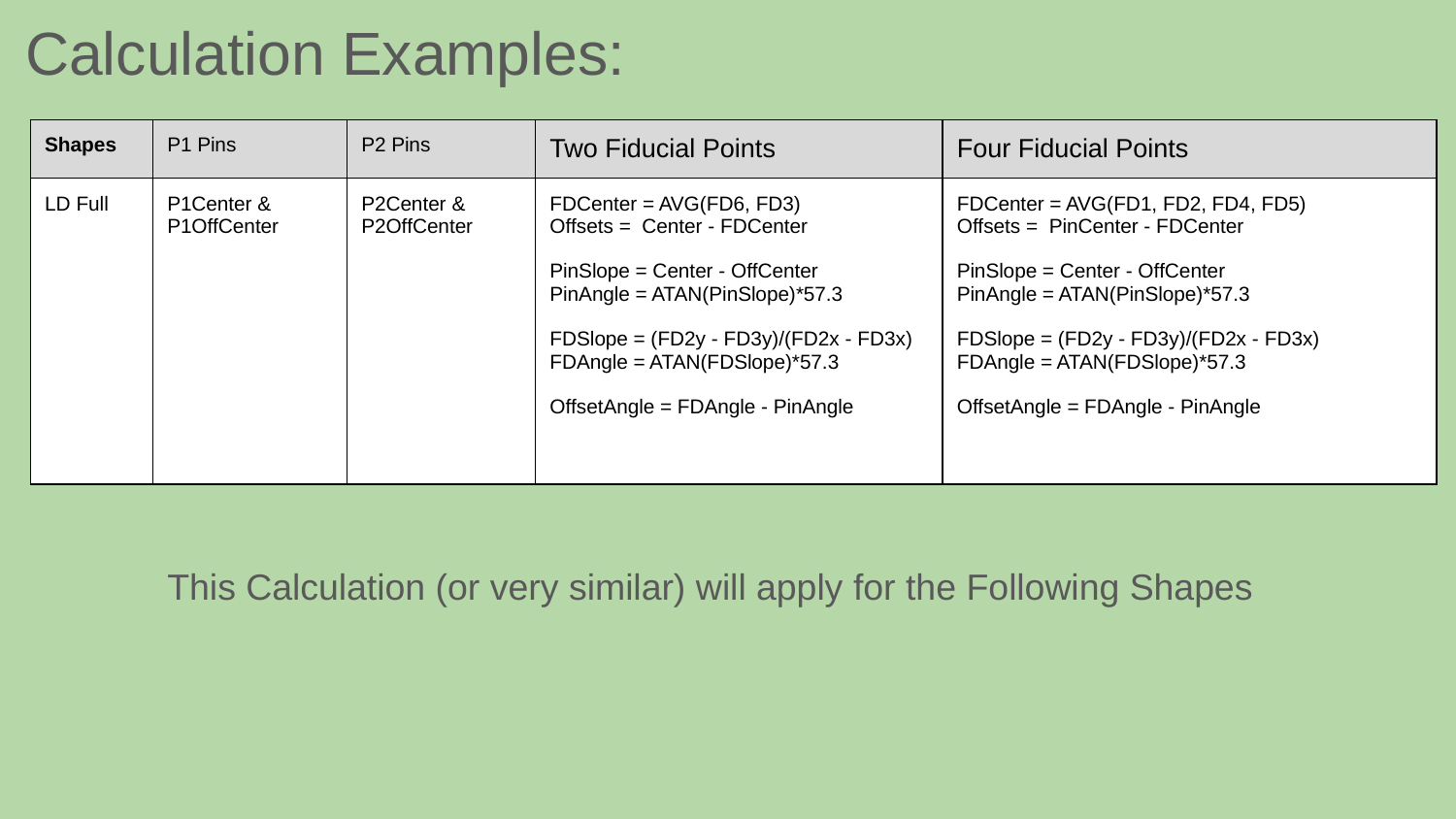

Calculation Examples:
| Shapes | P1 Pins | P2 Pins | Two Fiducial Points | Four Fiducial Points |
| --- | --- | --- | --- | --- |
| LD Full | P1Center & P1OffCenter | P2Center & P2OffCenter | FDCenter = AVG(FD6, FD3) Offsets = Center - FDCenter PinSlope = Center - OffCenter PinAngle = ATAN(PinSlope)\*57.3 FDSlope = (FD2y - FD3y)/(FD2x - FD3x) FDAngle = ATAN(FDSlope)\*57.3 OffsetAngle = FDAngle - PinAngle | FDCenter = AVG(FD1, FD2, FD4, FD5) Offsets = PinCenter - FDCenter PinSlope = Center - OffCenter PinAngle = ATAN(PinSlope)\*57.3 FDSlope = (FD2y - FD3y)/(FD2x - FD3x) FDAngle = ATAN(FDSlope)\*57.3 OffsetAngle = FDAngle - PinAngle |
This Calculation (or very similar) will apply for the Following Shapes